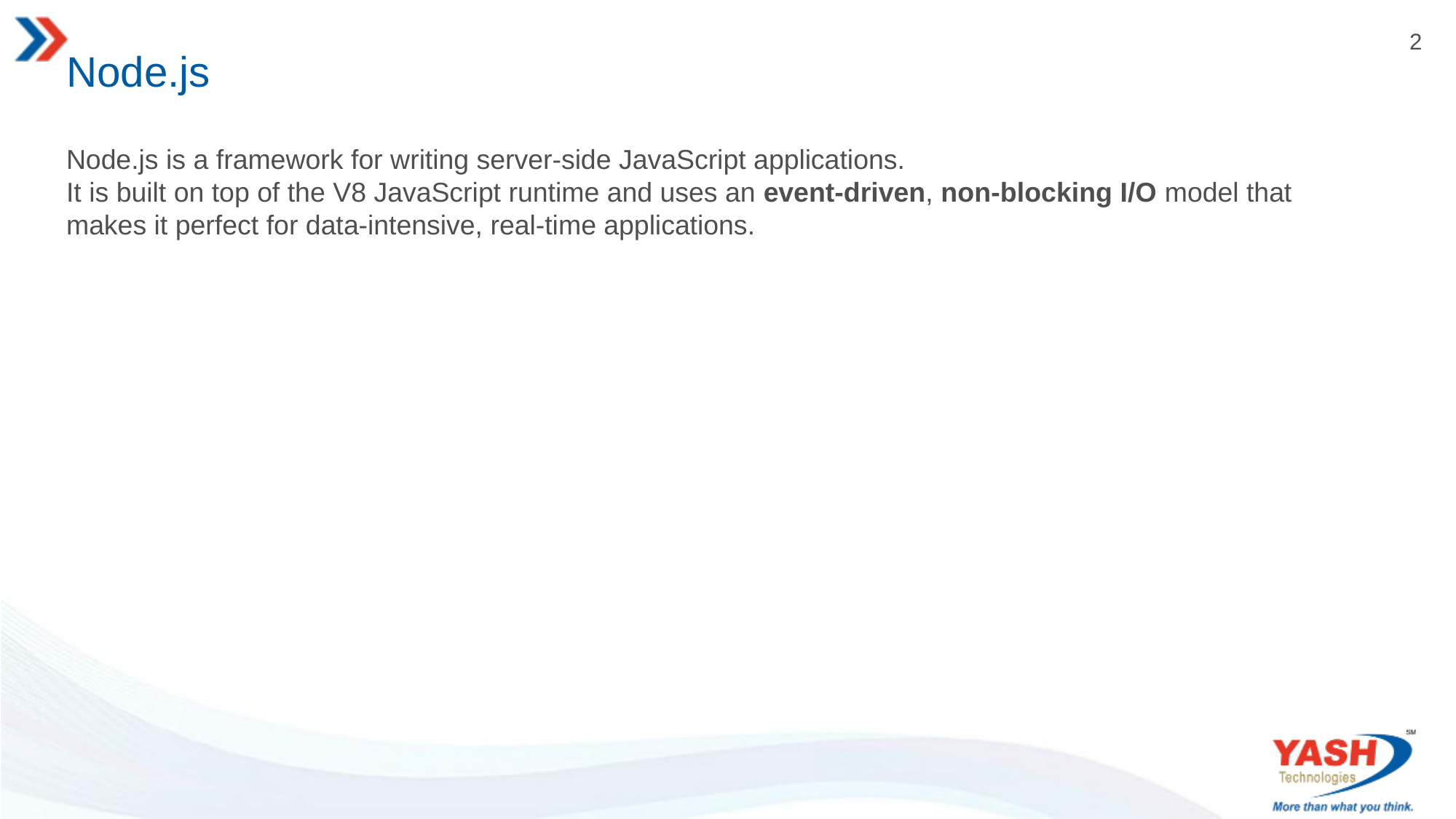

# Node.js
Node.js is a framework for writing server-side JavaScript applications.
It is built on top of the V8 JavaScript runtime and uses an event-driven, non-blocking I/O model that makes it perfect for data-intensive, real-time applications.